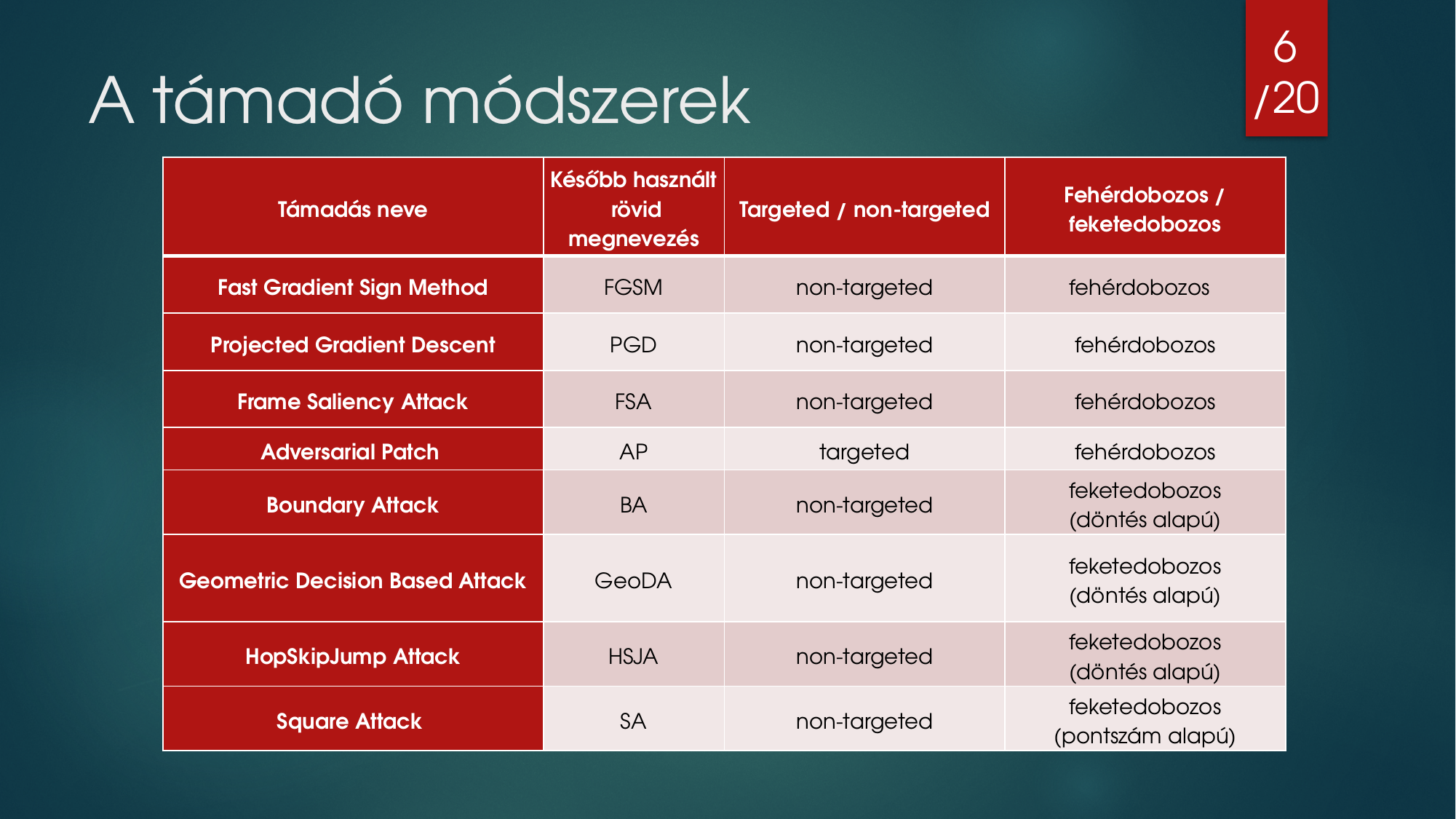

6
/20
# A támadó módszerek
| Támadás neve | Később használt rövid megnevezés | Targeted / non-targeted | Fehérdobozos / feketedobozos |
| --- | --- | --- | --- |
| Fast Gradient Sign Method | FGSM | non-targeted | fehérdobozos |
| Projected Gradient Descent | PGD | non-targeted | fehérdobozos |
| Frame Saliency Attack | FSA | non-targeted | fehérdobozos |
| Adversarial Patch | AP | targeted | fehérdobozos |
| Boundary Attack | BA | non-targeted | feketedobozos (döntés alapú) |
| Geometric Decision Based Attack | GeoDA | non-targeted | feketedobozos (döntés alapú) |
| HopSkipJump Attack | HSJA | non-targeted | feketedobozos (döntés alapú) |
| Square Attack | SA | non-targeted | feketedobozos (pontszám alapú) |